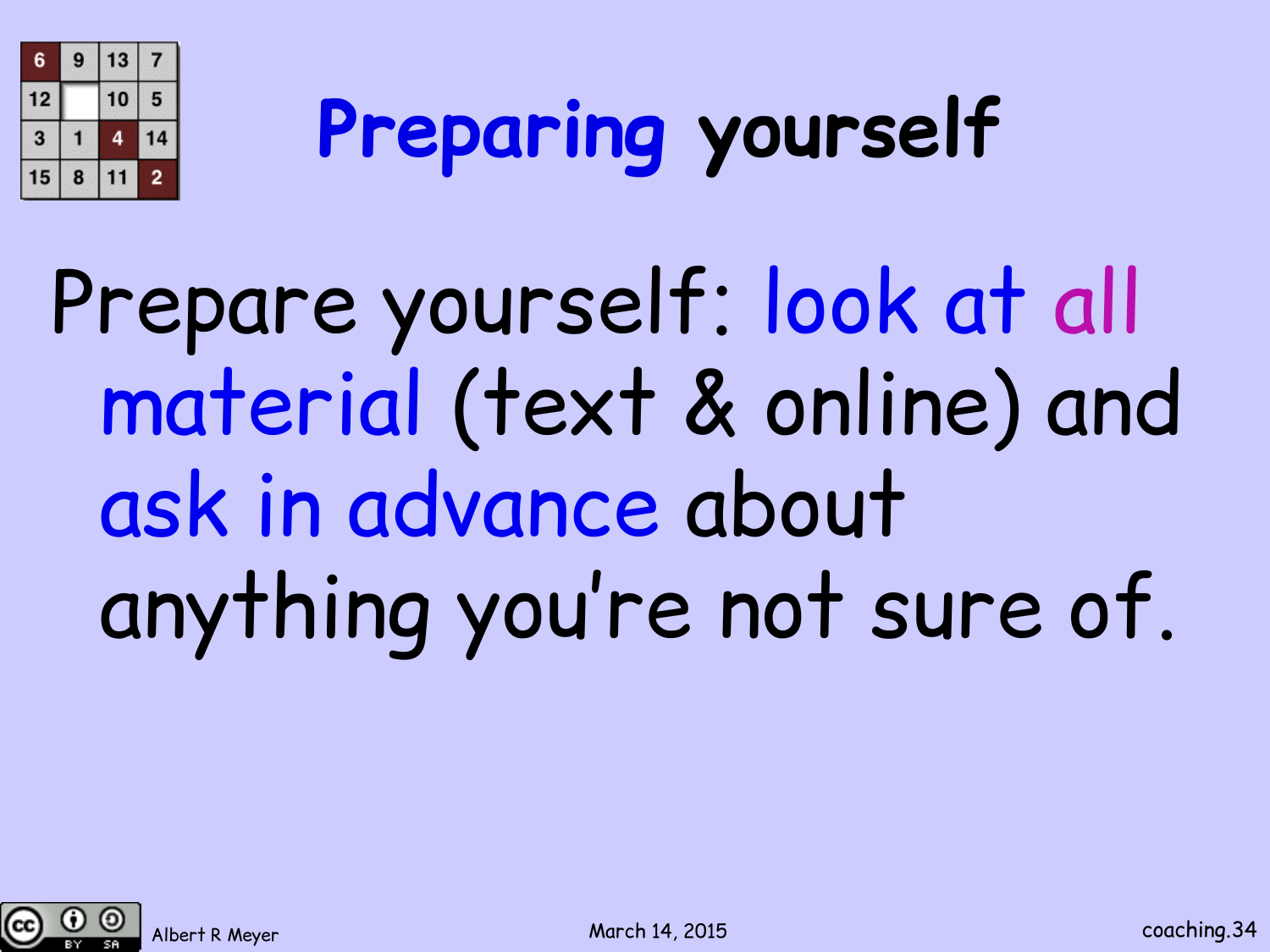

# Preparing yourself
Prepare yourself: look at all  material (text & online) and ask in advance about anything you’re not sure of.
coaching.34